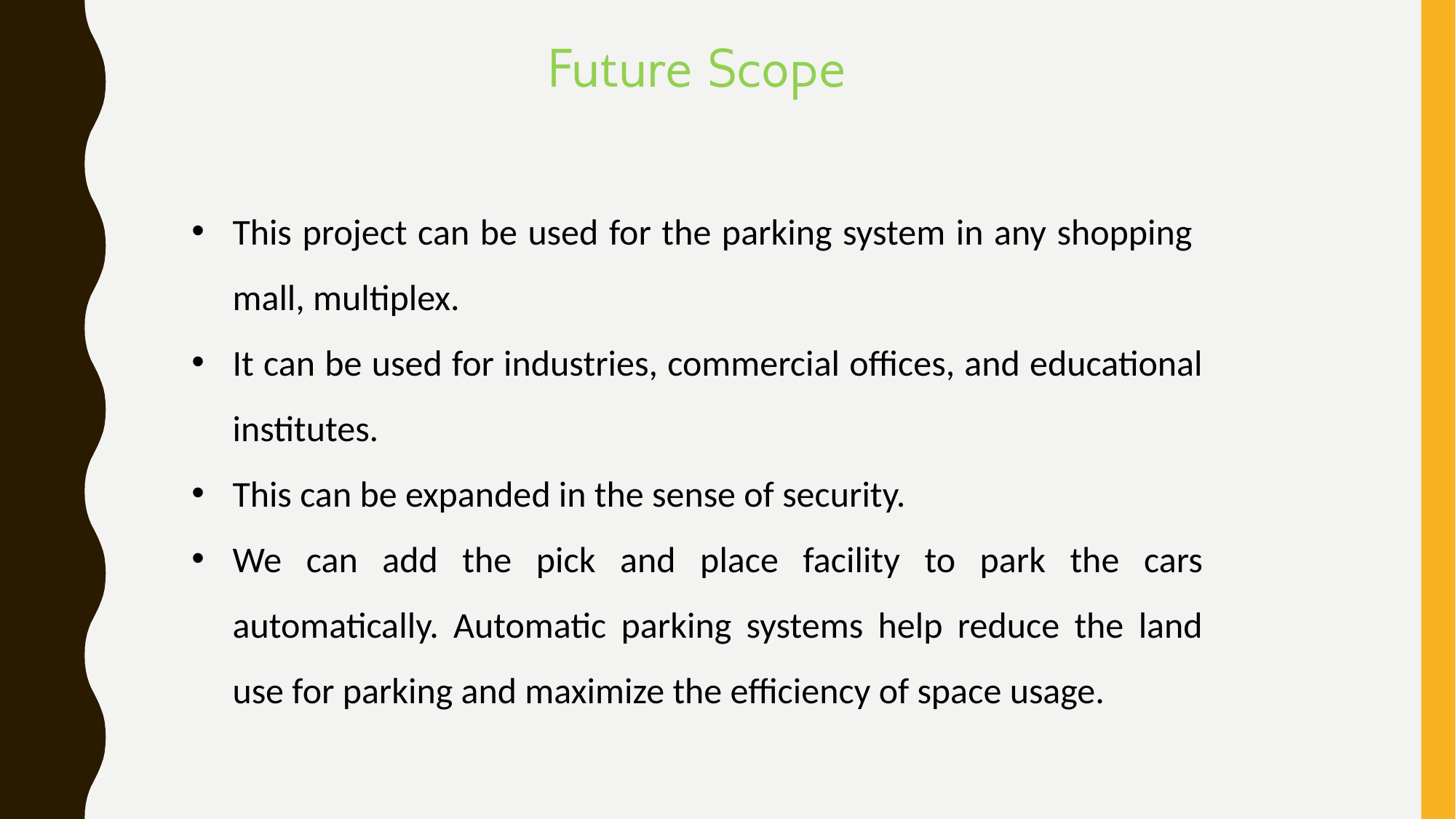

Future Scope
This project can be used for the parking system in any shopping  mall, multiplex.
It can be used for industries, commercial offices, and educational institutes.
This can be expanded in the sense of security.
We can add the pick and place facility to park the cars automatically. Automatic parking systems help reduce the land use for parking and maximize the efficiency of space usage.